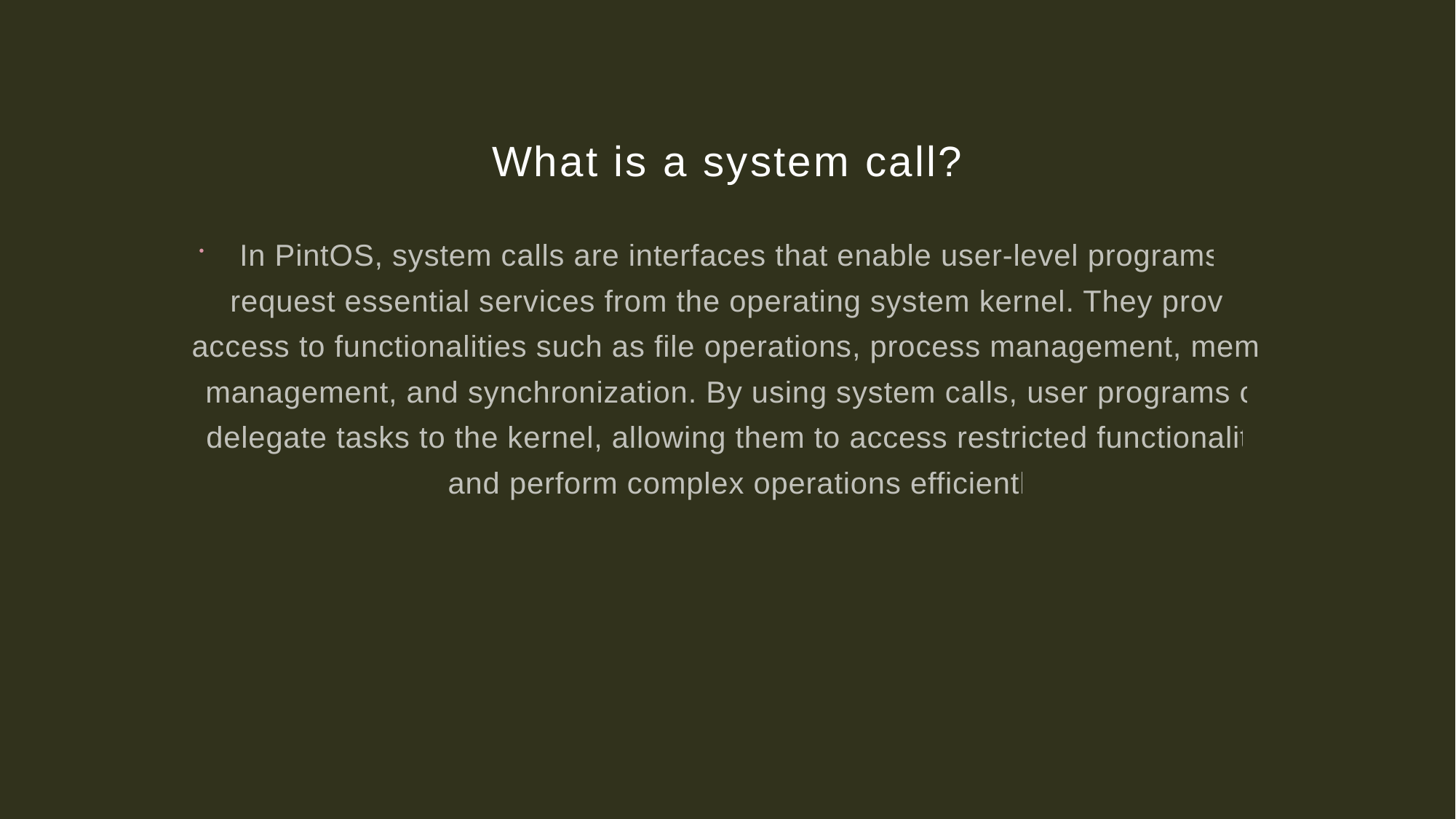

# What is a system call?
In PintOS, system calls are interfaces that enable user-level programs to request essential services from the operating system kernel. They provide access to functionalities such as file operations, process management, memory management, and synchronization. By using system calls, user programs can delegate tasks to the kernel, allowing them to access restricted functionalities and perform complex operations efficiently.